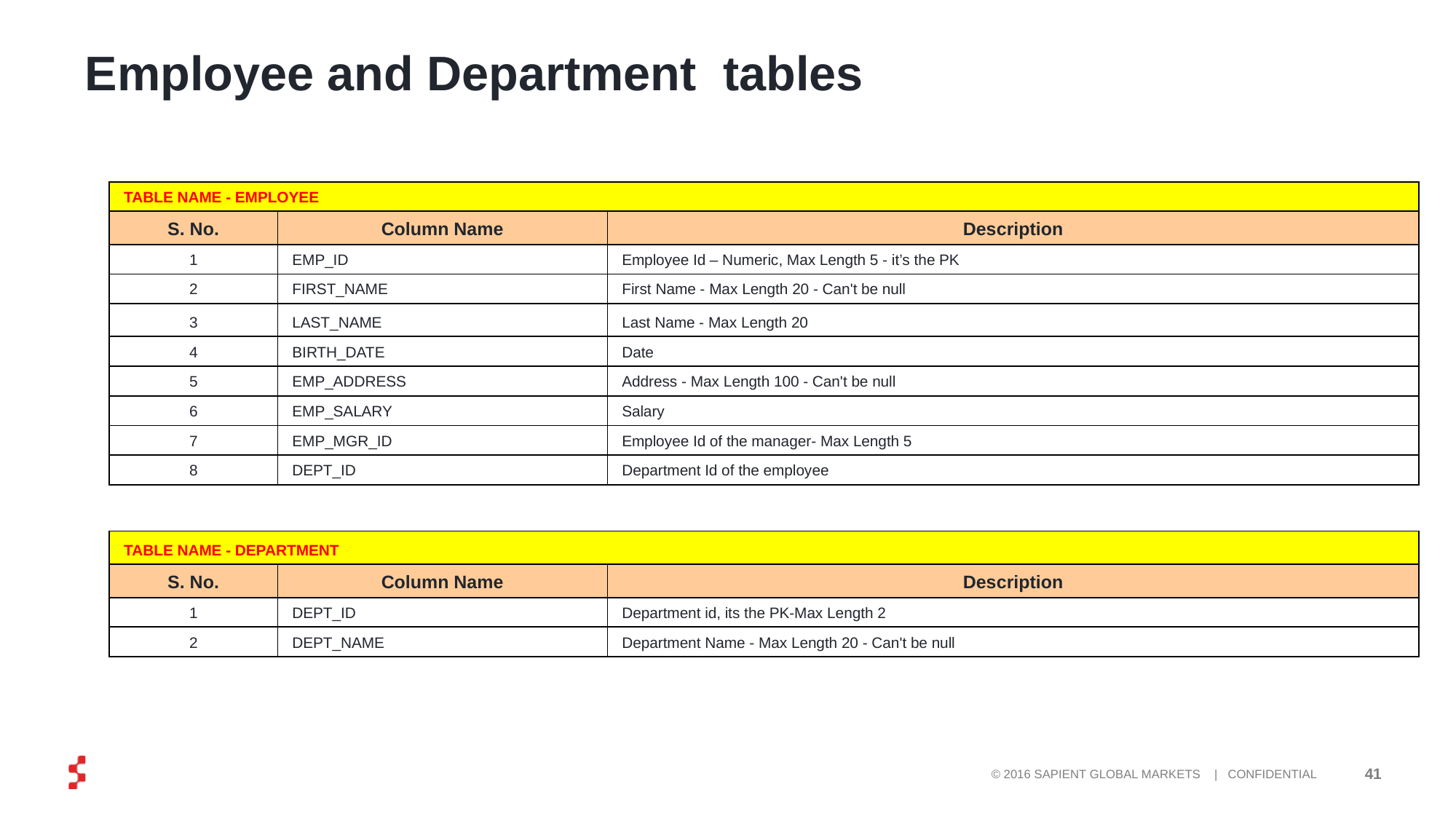

# Employee and Department  tables
| TABLE NAME - EMPLOYEE |  |  |
| --- | --- | --- |
| S. No. | Column Name | Description |
| 1 | EMP\_ID | Employee Id – Numeric, Max Length 5 - it’s the PK |
| 2 | FIRST\_NAME | First Name - Max Length 20 - Can't be null |
| 3 | LAST\_NAME | Last Name - Max Length 20 |
| 4 | BIRTH\_DATE | Date |
| 5 | EMP\_ADDRESS | Address - Max Length 100 - Can't be null |
| 6 | EMP\_SALARY | Salary |
| 7 | EMP\_MGR\_ID | Employee Id of the manager- Max Length 5 |
| 8 | DEPT\_ID | Department Id of the employee |
|  |  |  |
| TABLE NAME - DEPARTMENT |  |  |
| S. No. | Column Name | Description |
| 1 | DEPT\_ID | Department id, its the PK-Max Length 2 |
| 2 | DEPT\_NAME | Department Name - Max Length 20 - Can't be null |